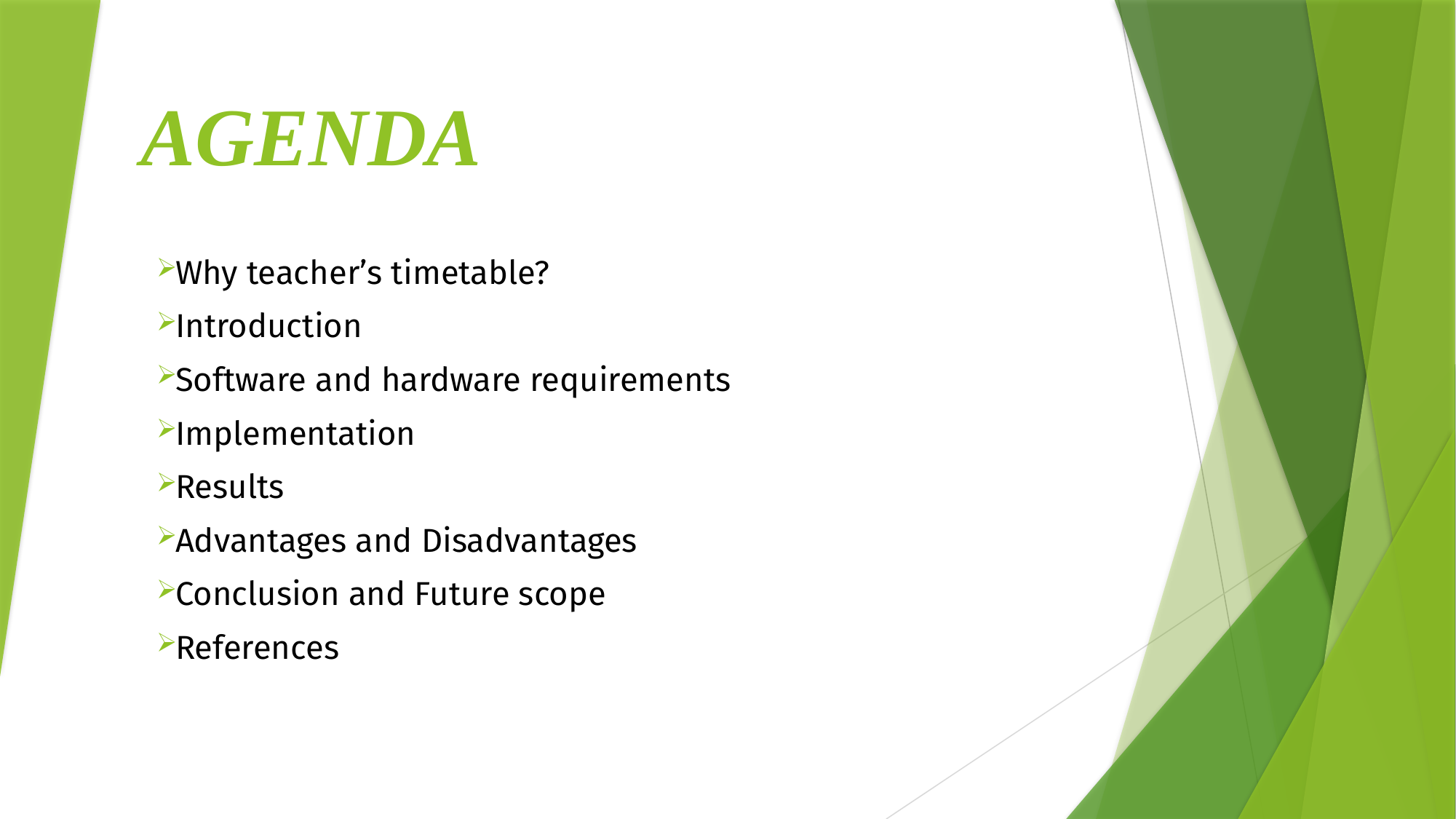

# AGENDA
Why teacher’s timetable?
Introduction
Software and hardware requirements
Implementation
Results
Advantages and Disadvantages
Conclusion and Future scope
References